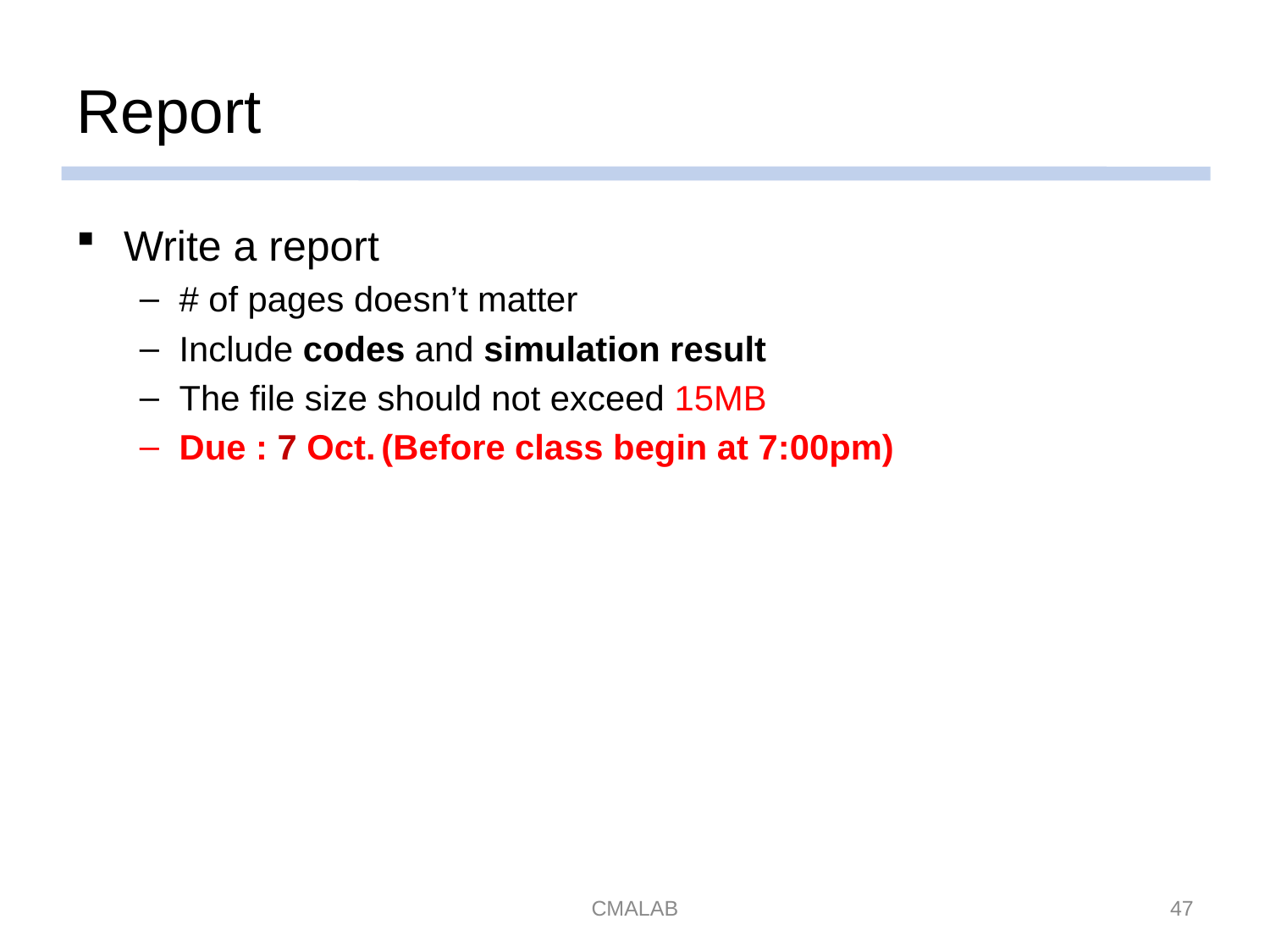

# Report
Write a report
# of pages doesn’t matter
Include codes and simulation result
The file size should not exceed 15MB
Due : 7 Oct. (Before class begin at 7:00pm)
CMALAB
47